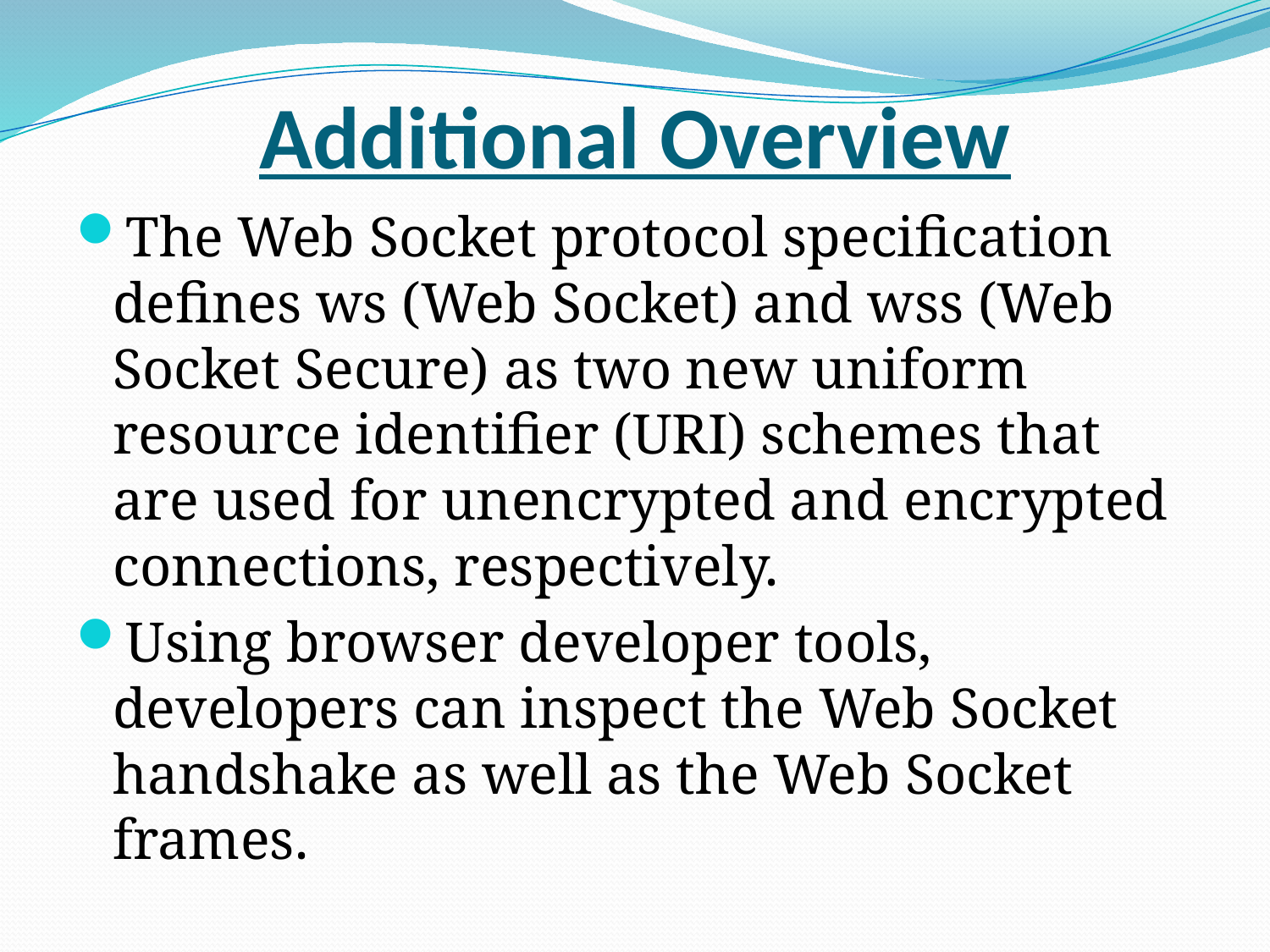

# Additional Overview
The Web Socket protocol specification defines ws (Web Socket) and wss (Web Socket Secure) as two new uniform resource identifier (URI) schemes that are used for unencrypted and encrypted connections, respectively.
Using browser developer tools, developers can inspect the Web Socket handshake as well as the Web Socket frames.